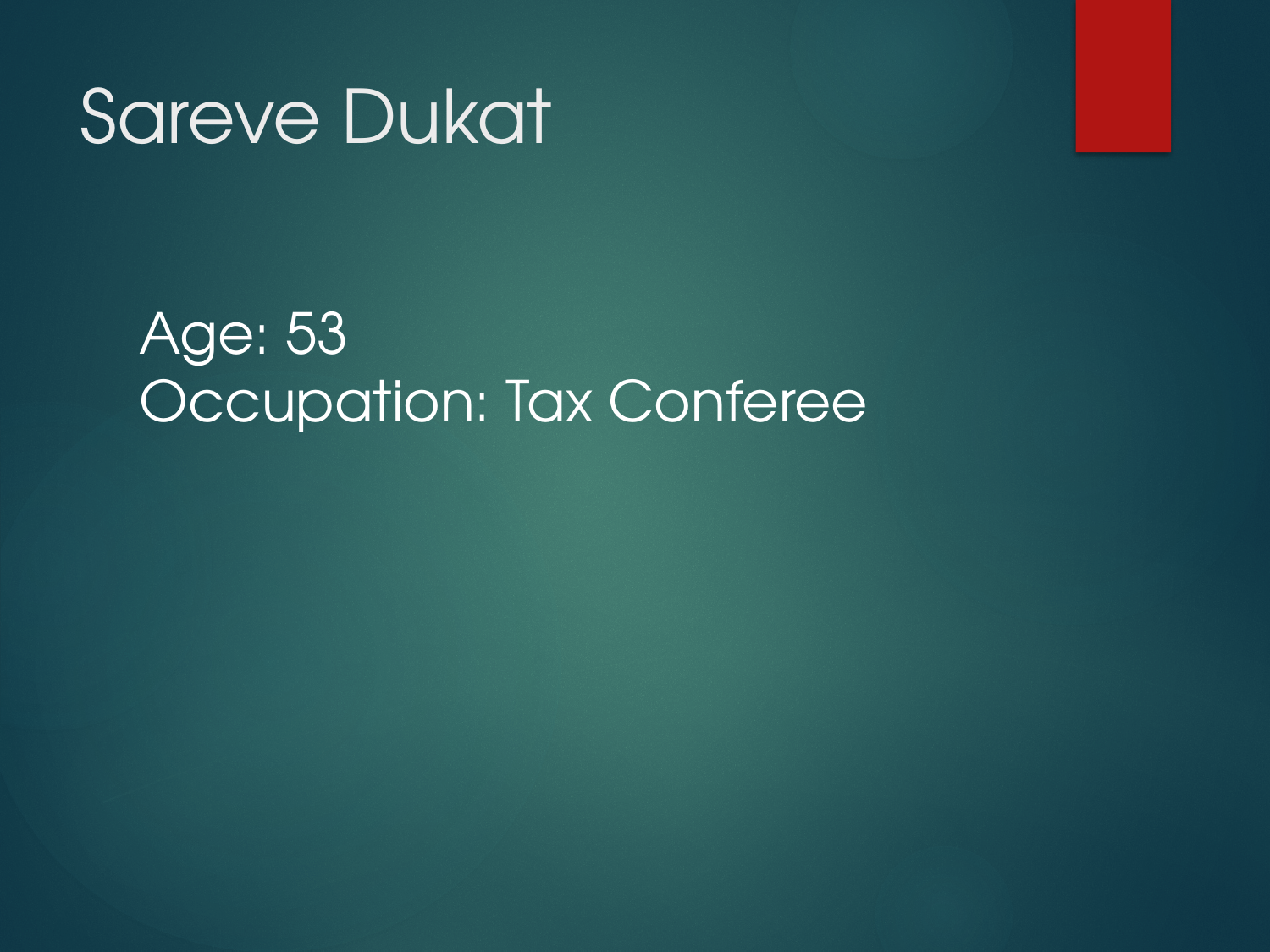

# Sareve Dukat

Age: 53
Occupation: Tax Conferee